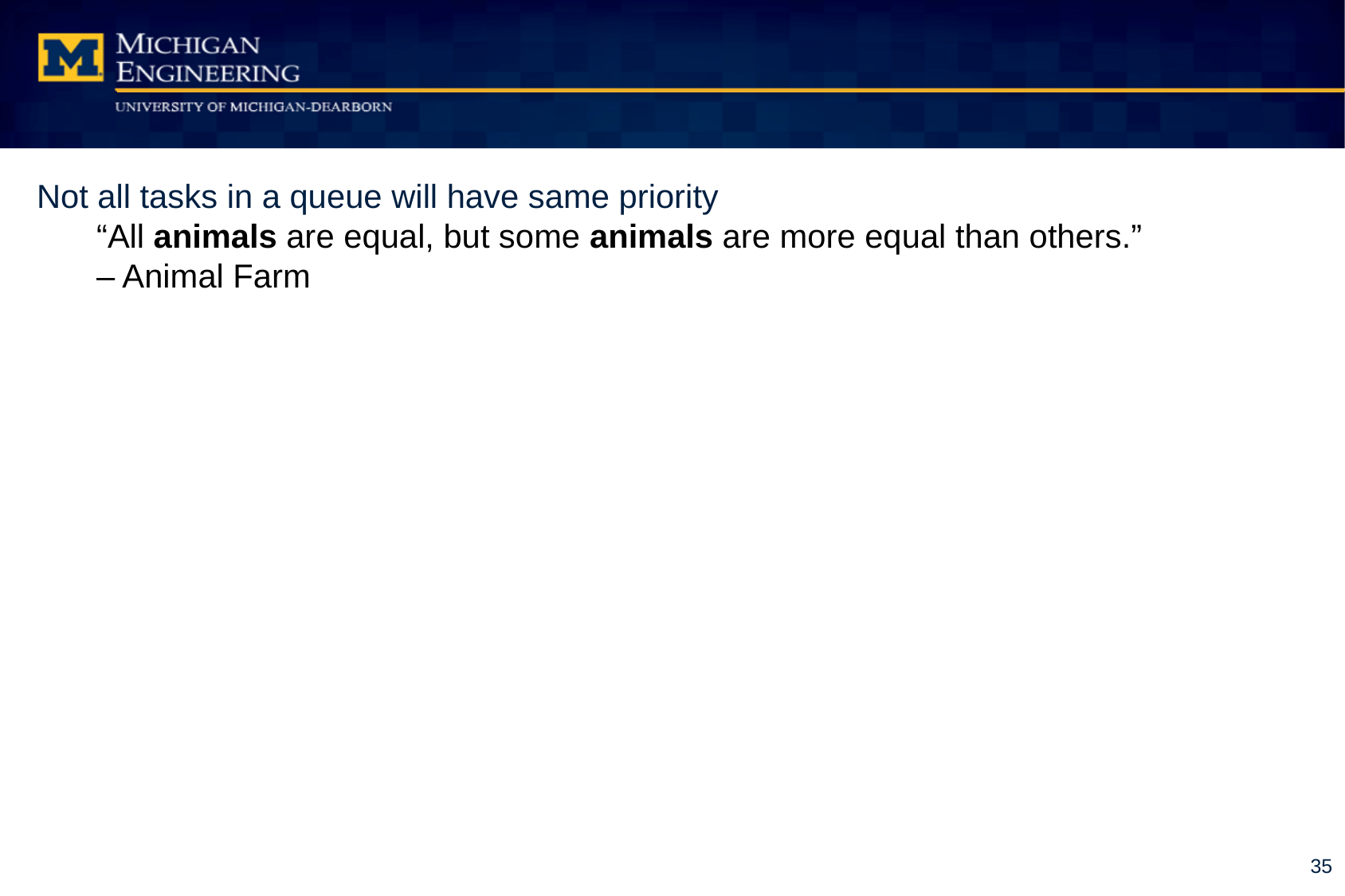

Not all tasks in a queue will have same priority
“All animals are equal, but some animals are more equal than others.”
– Animal Farm

35